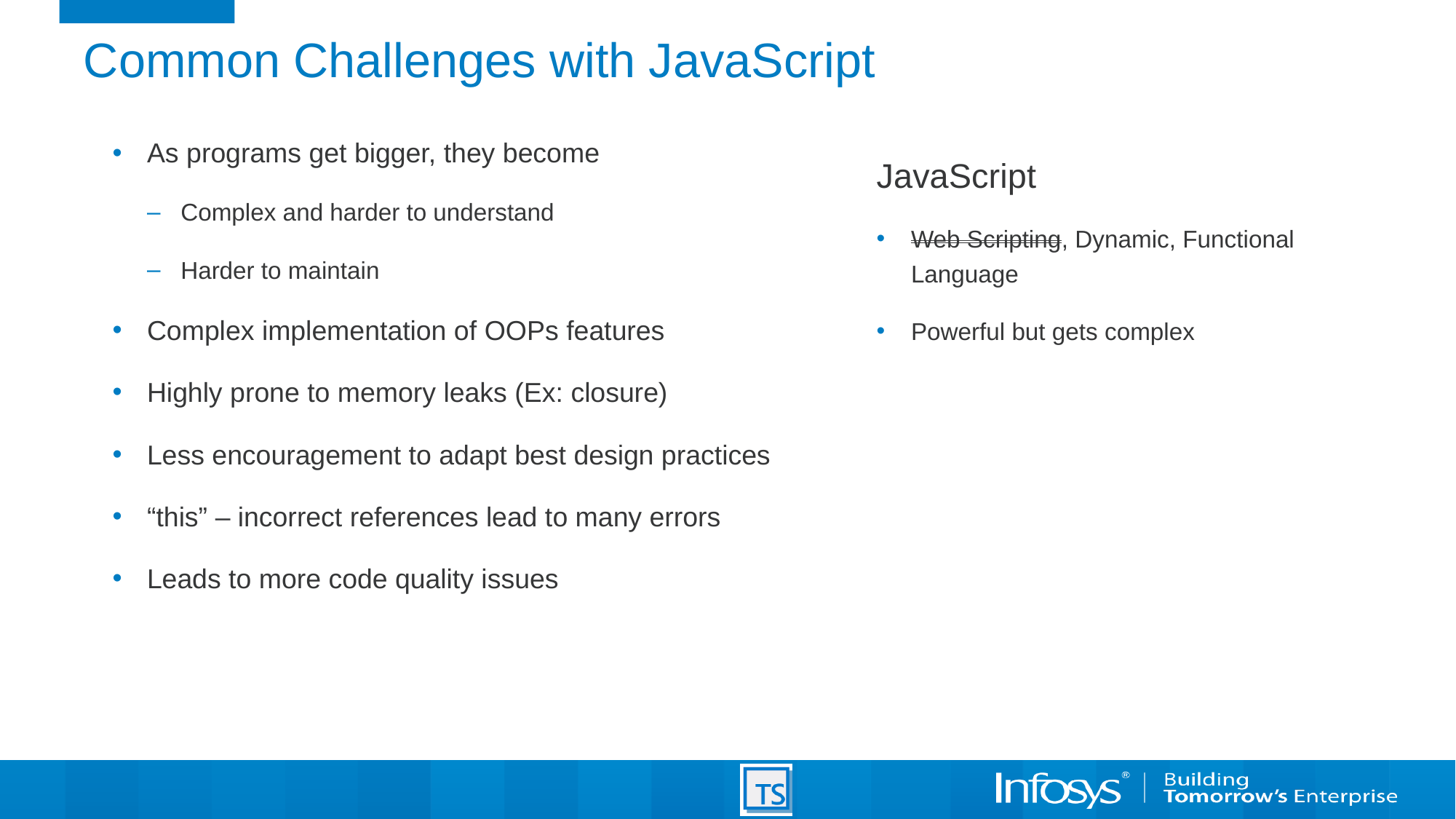

# Common Challenges with JavaScript
As programs get bigger, they become
Complex and harder to understand
Harder to maintain
Complex implementation of OOPs features
Highly prone to memory leaks (Ex: closure)
Less encouragement to adapt best design practices
“this” – incorrect references lead to many errors
Leads to more code quality issues

JavaScript
Web Scripting, Dynamic, Functional Language
Powerful but gets complex